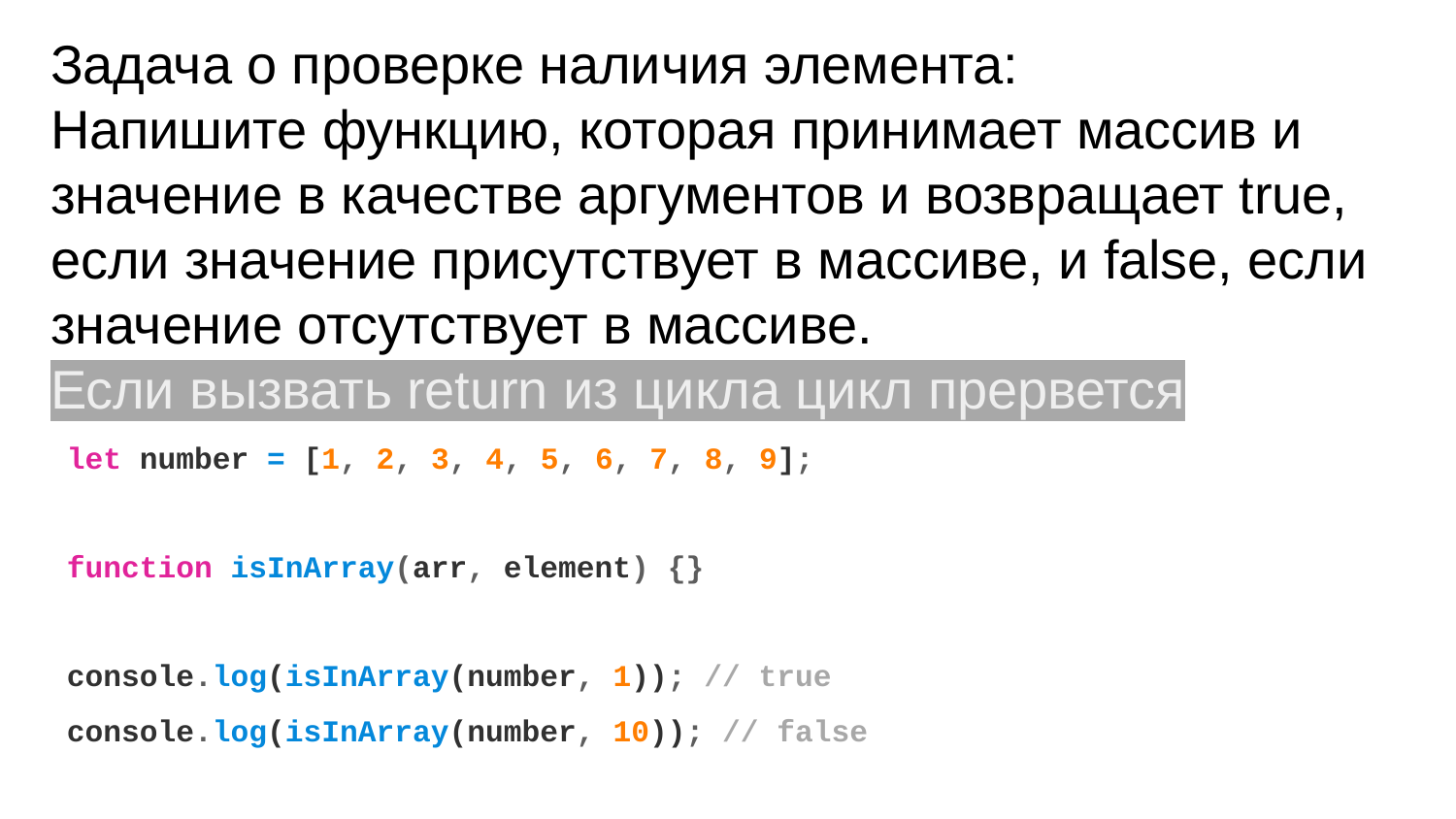

# Задача о проверке наличия элемента:
Напишите функцию, которая принимает массив и значение в качестве аргументов и возвращает true, если значение присутствует в массиве, и false, если значение отсутствует в массиве.
Если вызвать return из цикла цикл прервется

let number = [1, 2, 3, 4, 5, 6, 7, 8, 9];

function isInArray(arr, element) {}

console.log(isInArray(number, 1)); // true
console.log(isInArray(number, 10)); // false